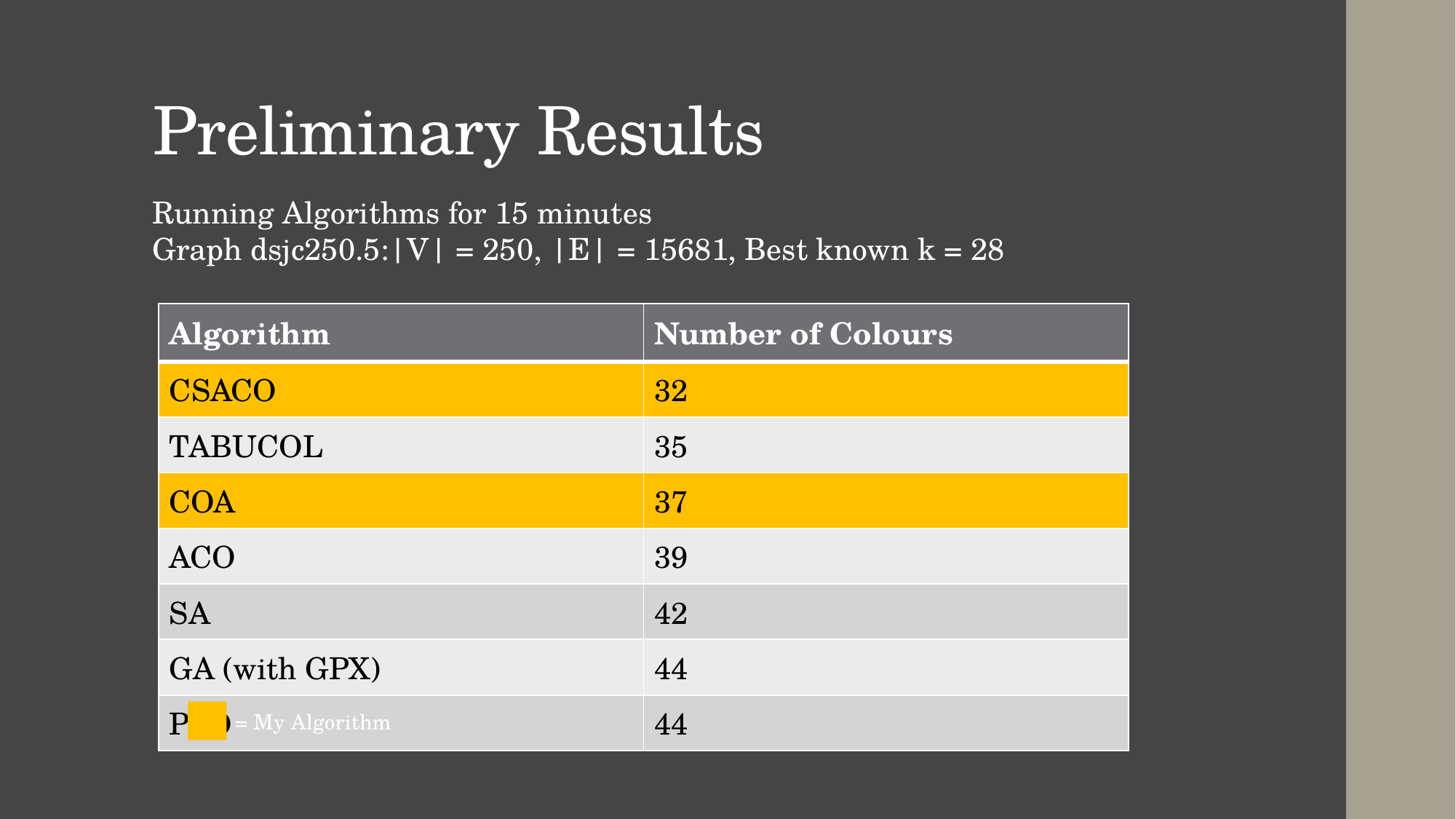

# Preliminary Results
Running Algorithms for 15 minutes
Graph dsjc250.5:|V| = 250, |E| = 15681, Best known k = 28
| Algorithm | Number of Colours |
| --- | --- |
| CSACO | 32 |
| TABUCOL | 35 |
| COA | 37 |
| ACO | 39 |
| SA | 42 |
| GA (with GPX) | 44 |
| PSO | 44 |

      = My Algorithm